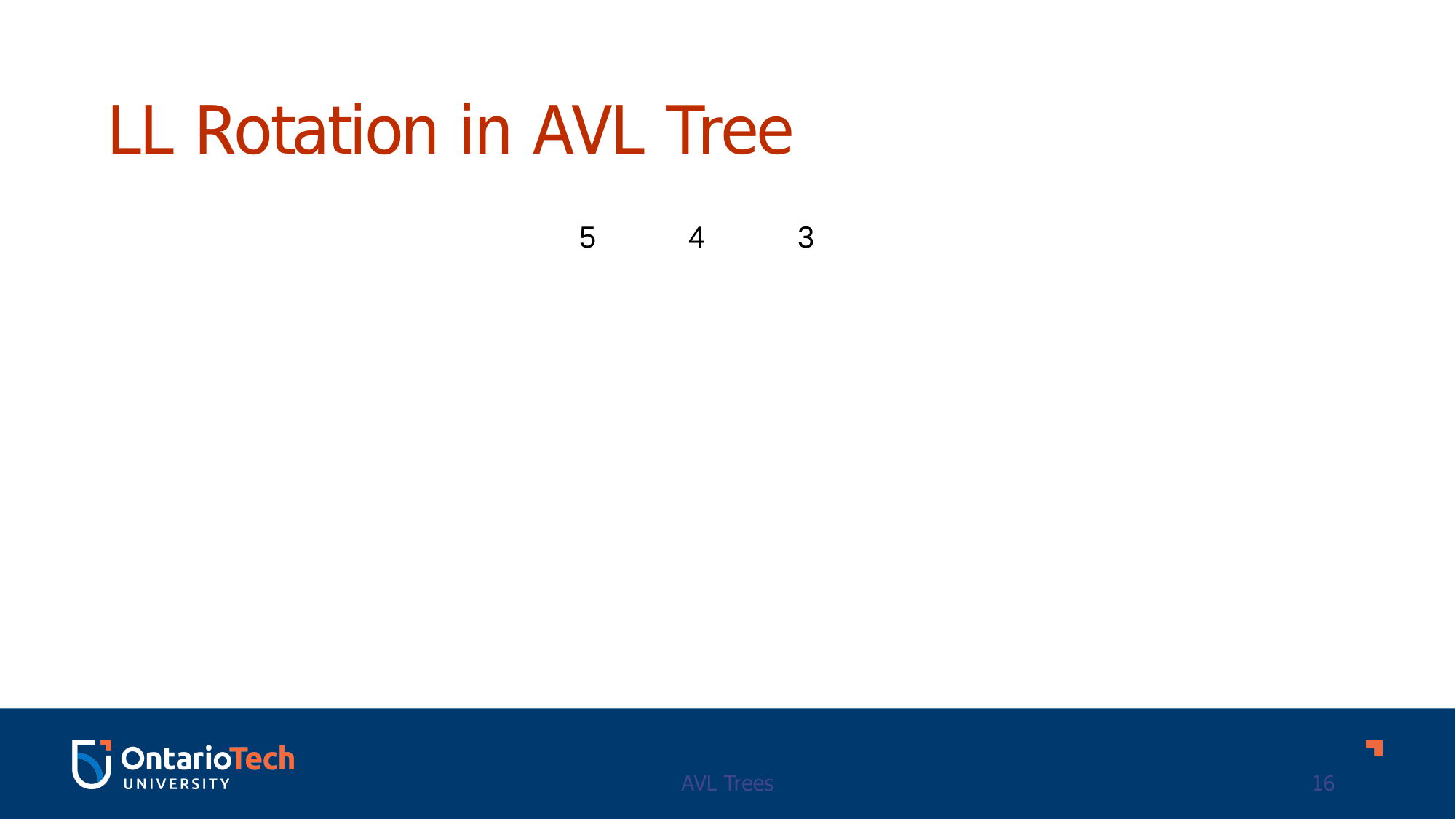

LL Rotation in AVL Tree
5	4	3
AVL Trees
16